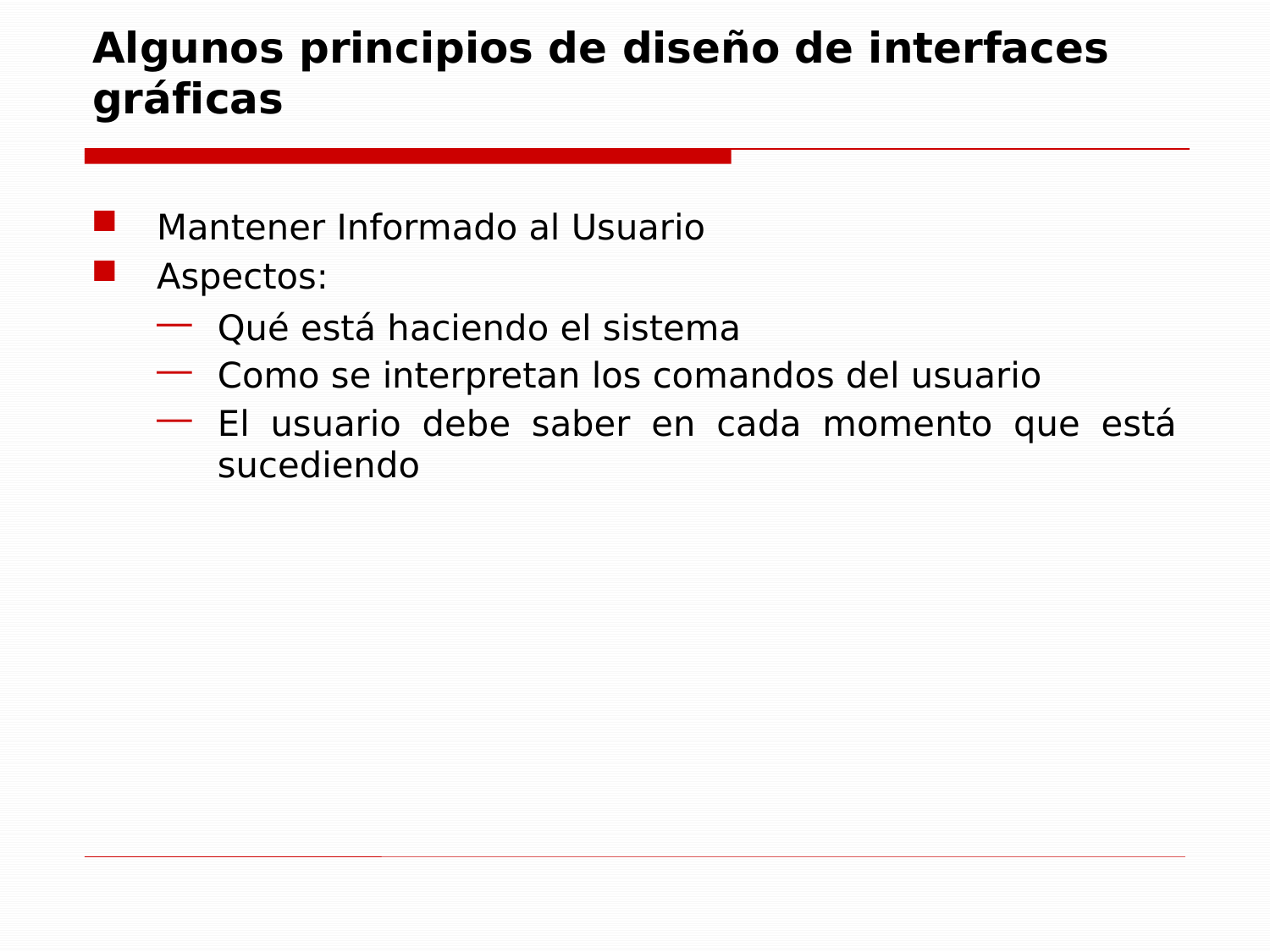

# Algunos principios de diseño de interfaces gráficas
Mantener Informado al Usuario
Aspectos:
Qué está haciendo el sistema
Como se interpretan los comandos del usuario
El usuario debe saber en cada momento que está sucediendo